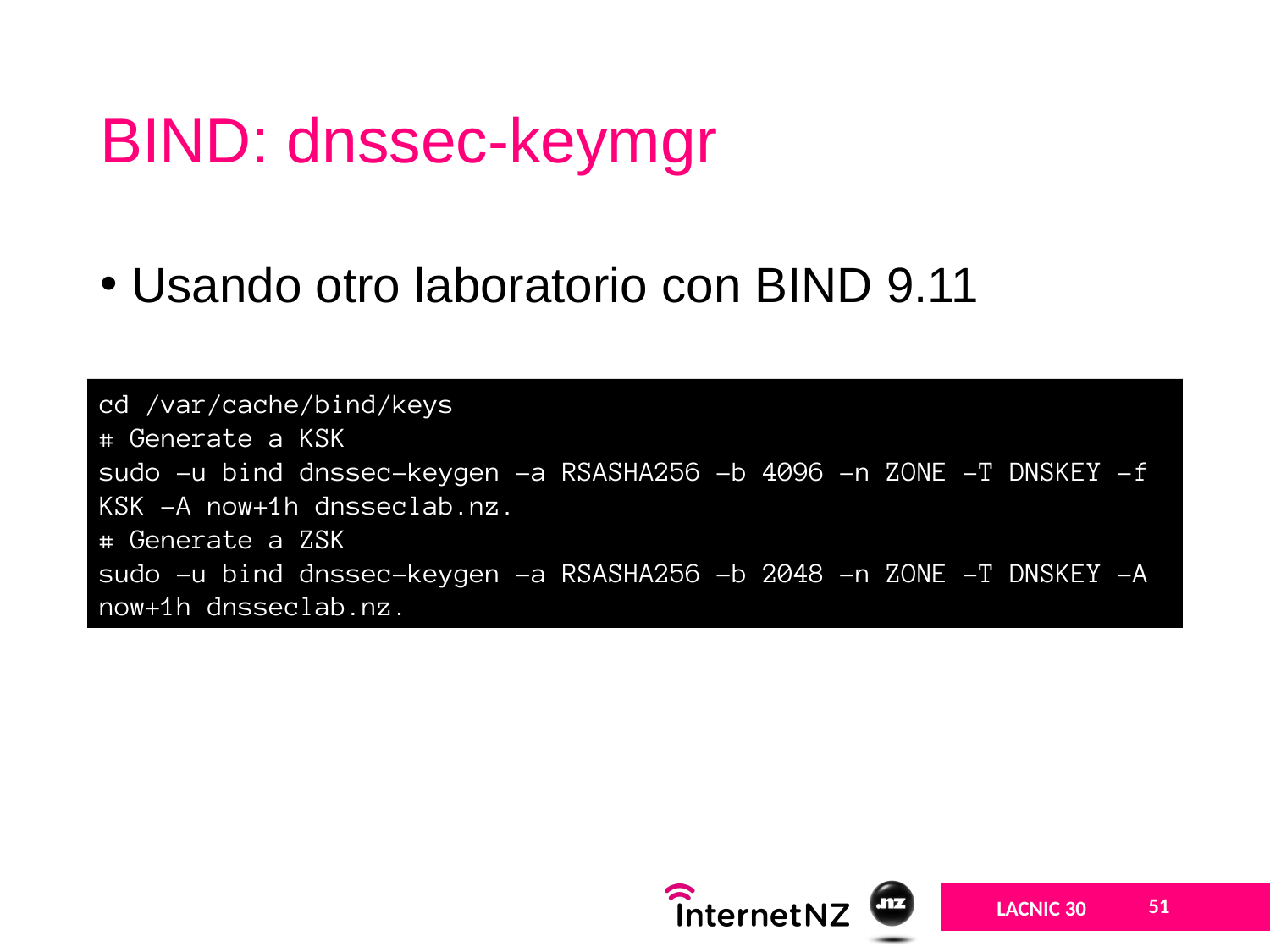

# BIND: dnssec-keymgr
Usando otro laboratorio con BIND 9.11
cd /var/cache/bind/keys
# Generate a KSK
sudo -u bind dnssec-keygen -a RSASHA256 -b 4096 -n ZONE -T DNSKEY -f KSK -A now+1h dnsseclab.nz.
# Generate a ZSK
sudo -u bind dnssec-keygen -a RSASHA256 -b 2048 -n ZONE -T DNSKEY -A now+1h dnsseclab.nz.
51
LACNIC 30